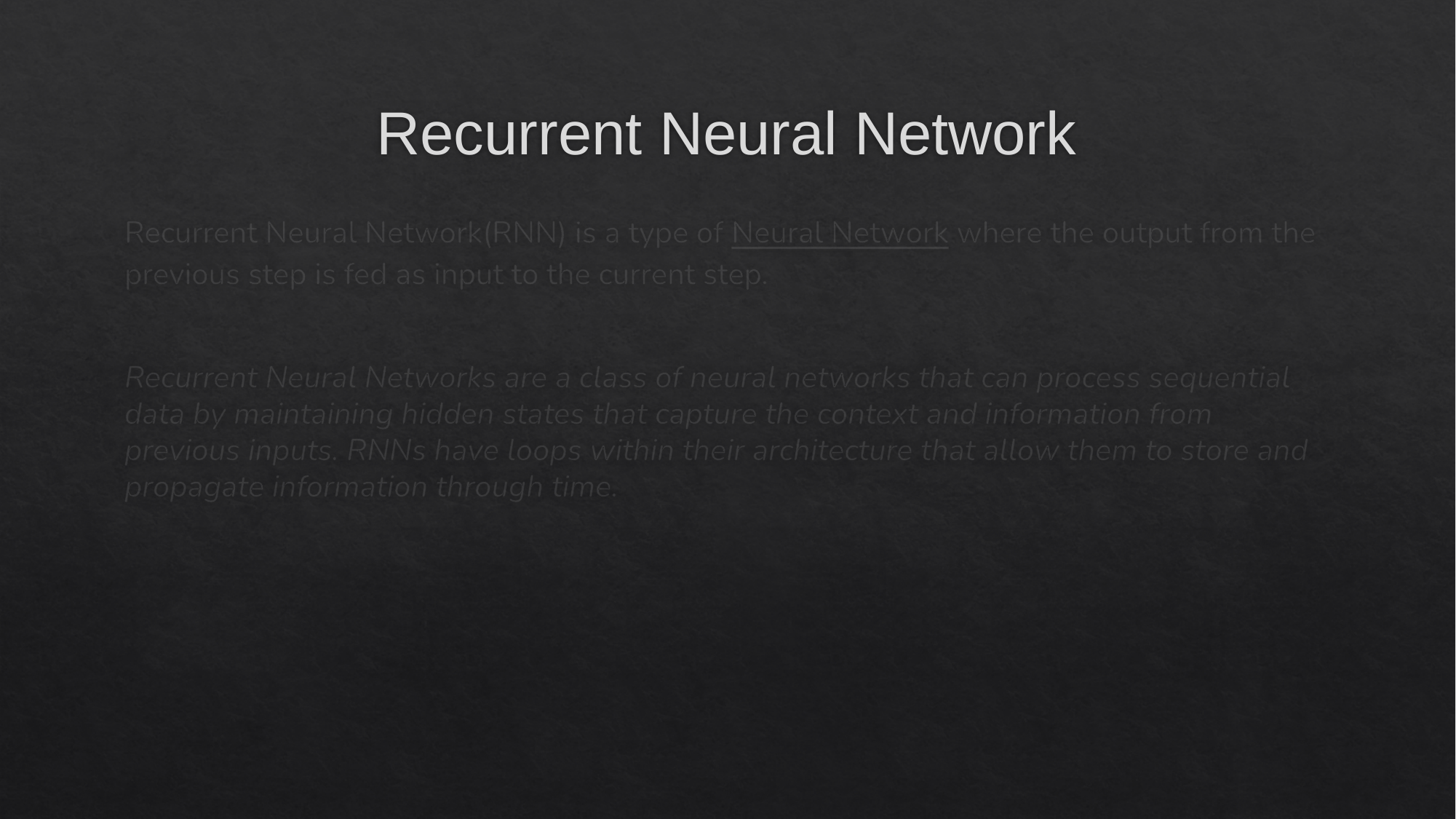

# Recurrent Neural Network
Recurrent Neural Network(RNN) is a type of Neural Network where the output from the previous step is fed as input to the current step.

Recurrent Neural Networks are a class of neural networks that can process sequential data by maintaining hidden states that capture the context and information from previous inputs. RNNs have loops within their architecture that allow them to store and propagate information through time.